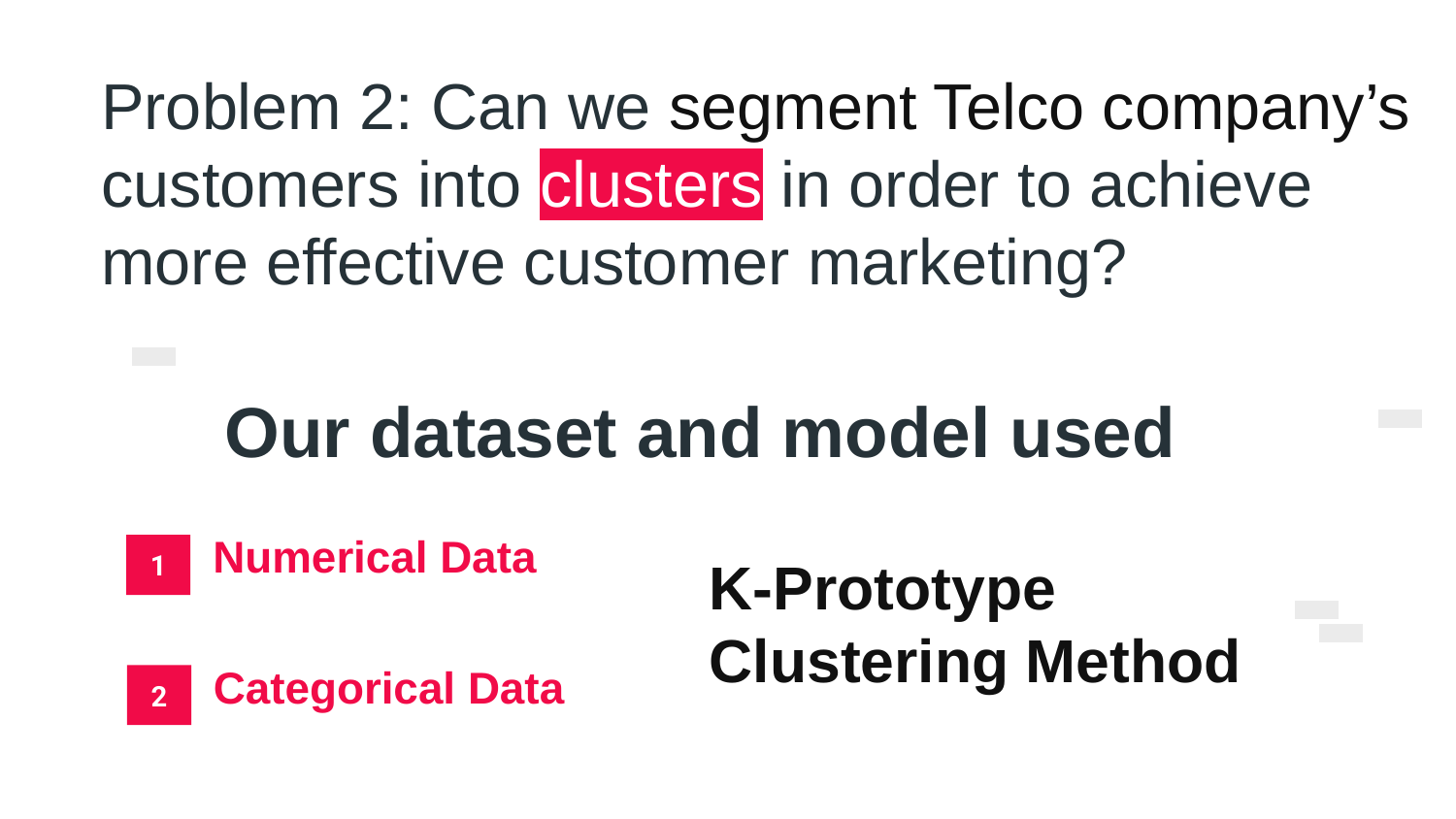

# Problem 2: Can we segment Telco company’s customers into clusters in order to achieve more effective customer marketing?
Our dataset and model used
Numerical Data
K-Prototype Clustering Method
1
Categorical Data
2